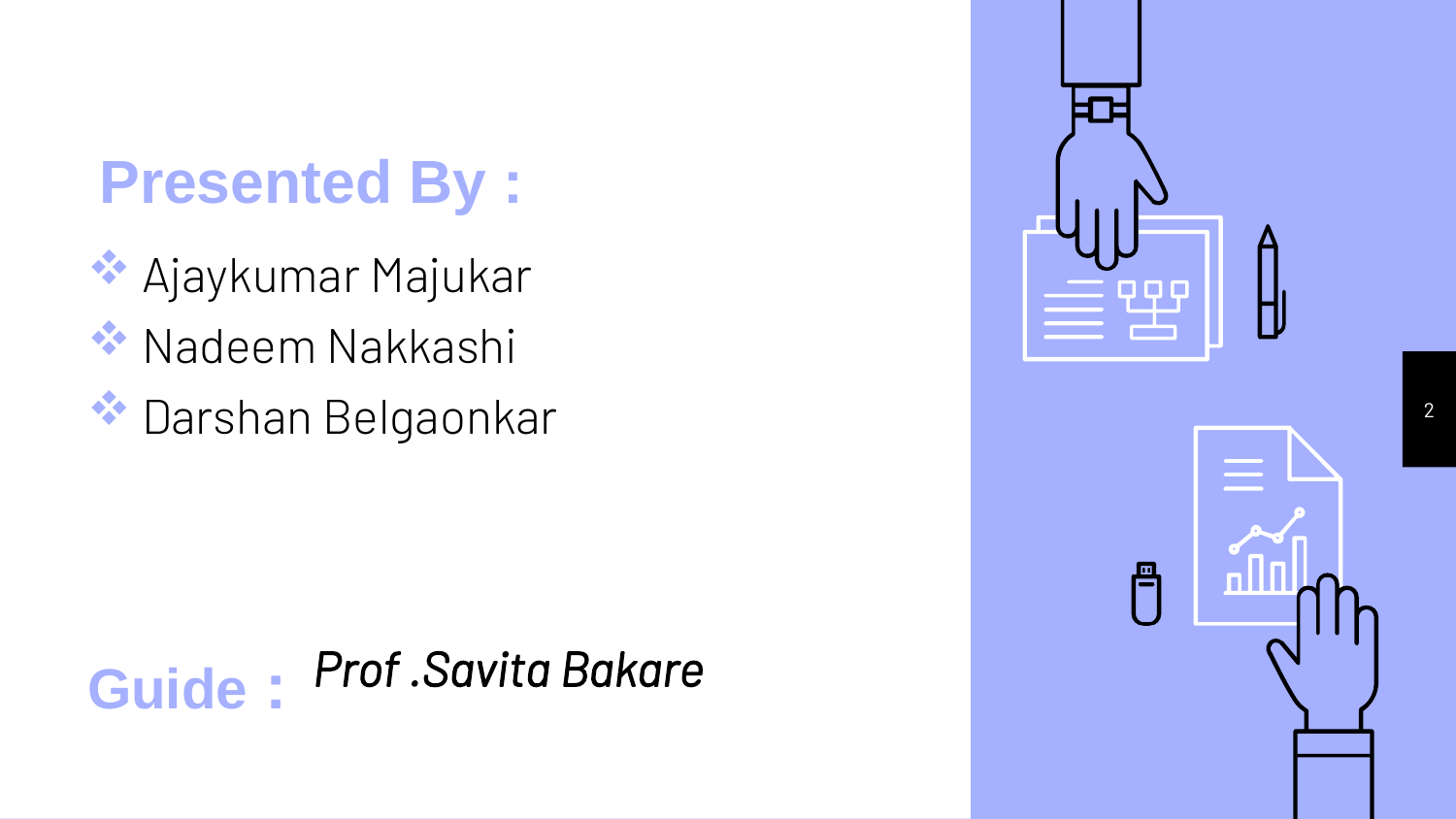

# Presented By :
Ajaykumar Majukar
Nadeem Nakkashi
Darshan Belgaonkar
2
Guide :
Prof .Savita Bakare